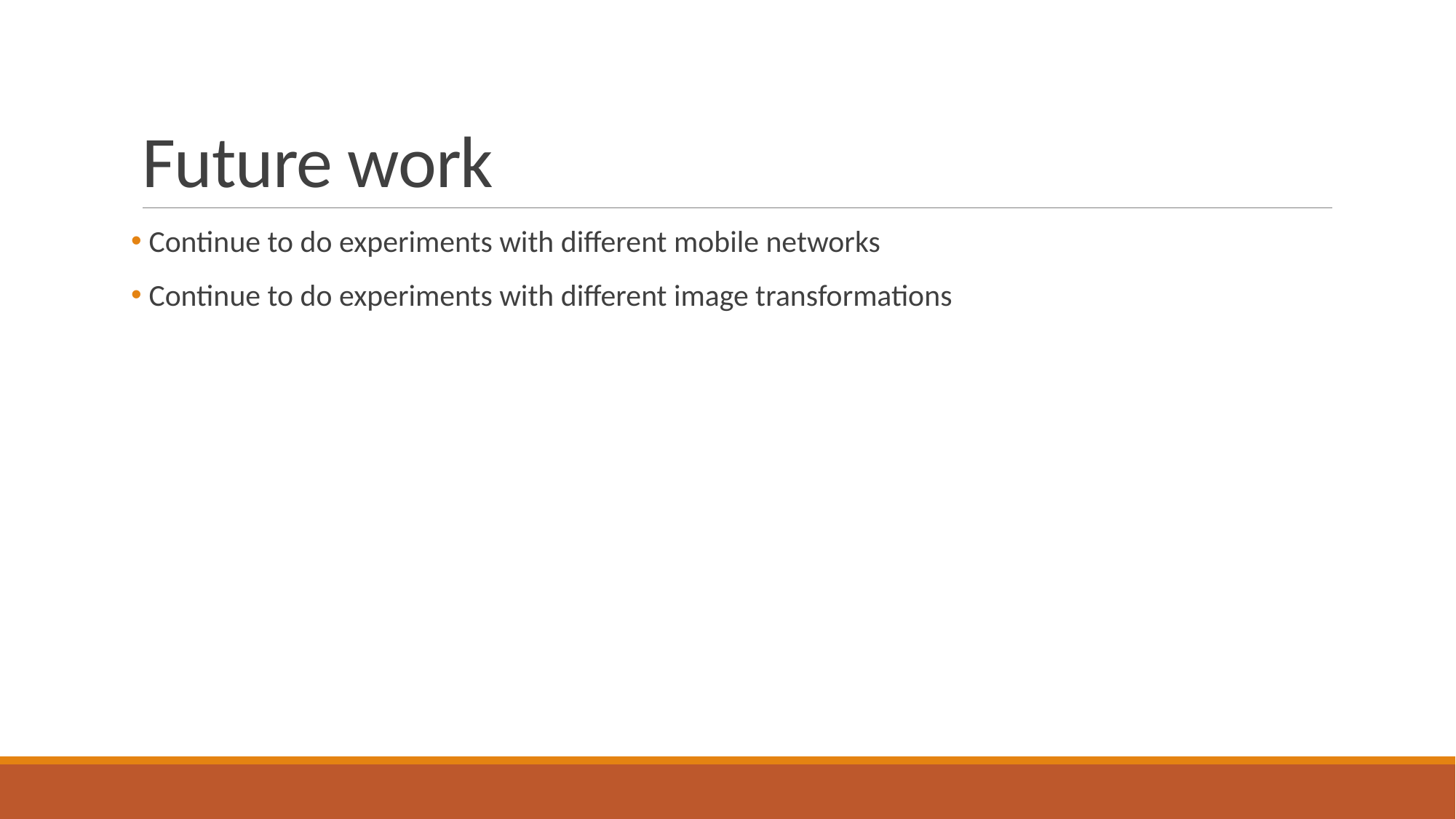

# Future work
 Continue to do experiments with different mobile networks
 Continue to do experiments with different image transformations